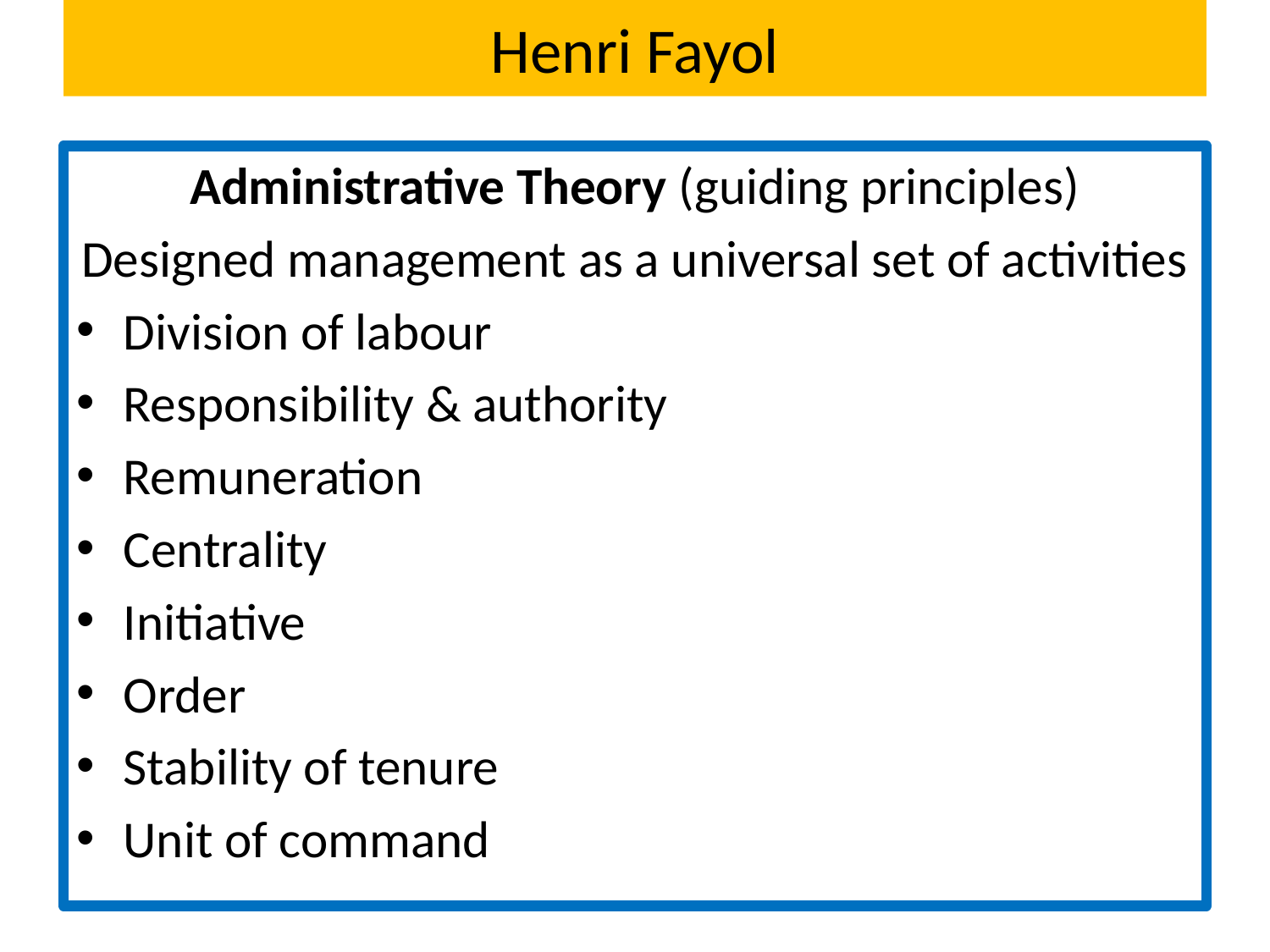

# Henri Fayol
Administrative Theory (guiding principles)
Designed management as a universal set of activities
Division of labour
Responsibility & authority
Remuneration
Centrality
Initiative
Order
Stability of tenure
Unit of command